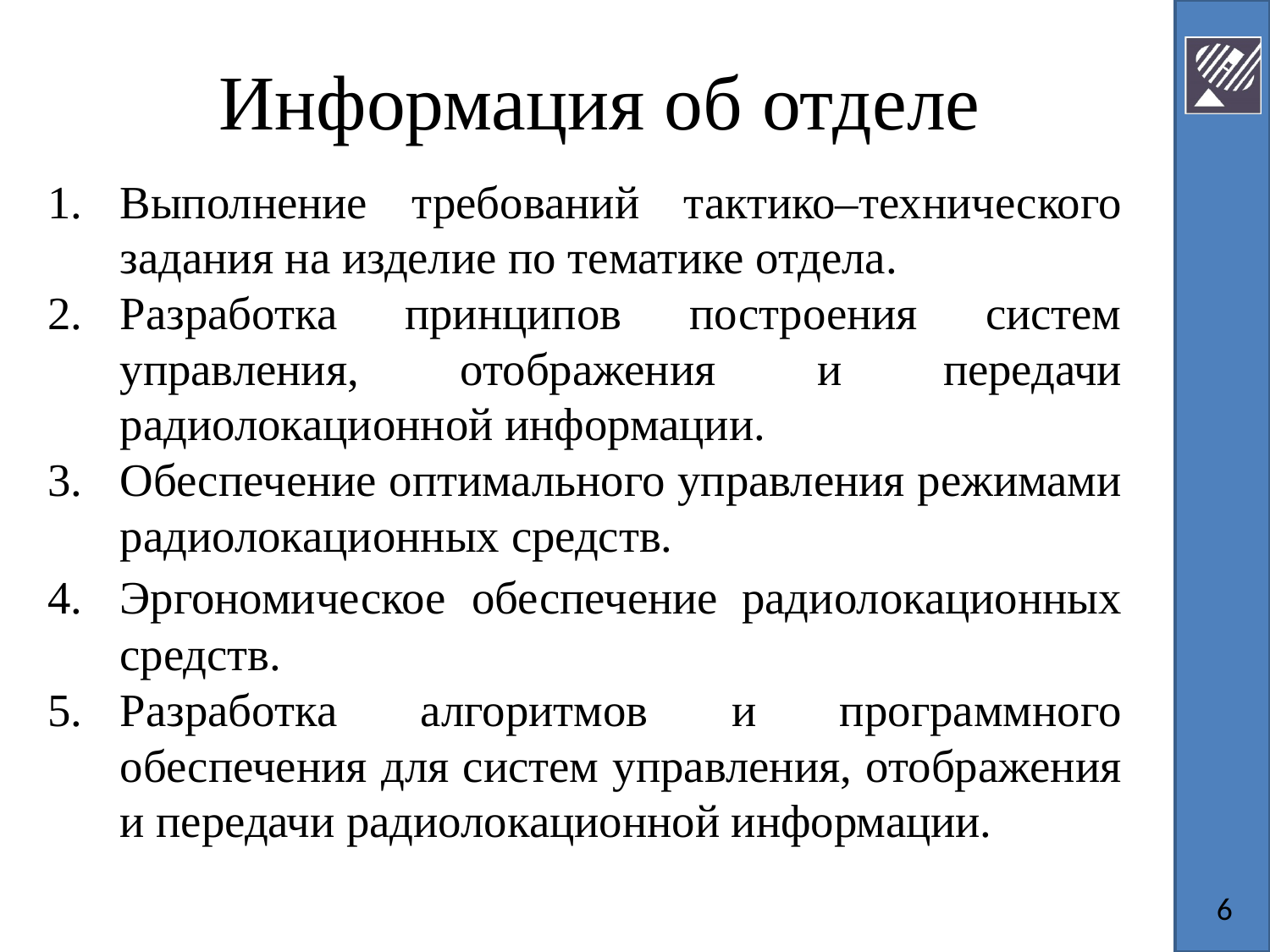

# Информация об отделе
Выполнение требований тактико–технического задания на изделие по тематике отдела.
Разработка принципов построения систем управления, отображения и передачи радиолокационной информации.
Обеспечение оптимального управления режимами радиолокационных средств.
Эргономическое обеспечение радиолокационных средств.
Разработка алгоритмов и программного обеспечения для систем управления, отображения и передачи радиолокационной информации.

6